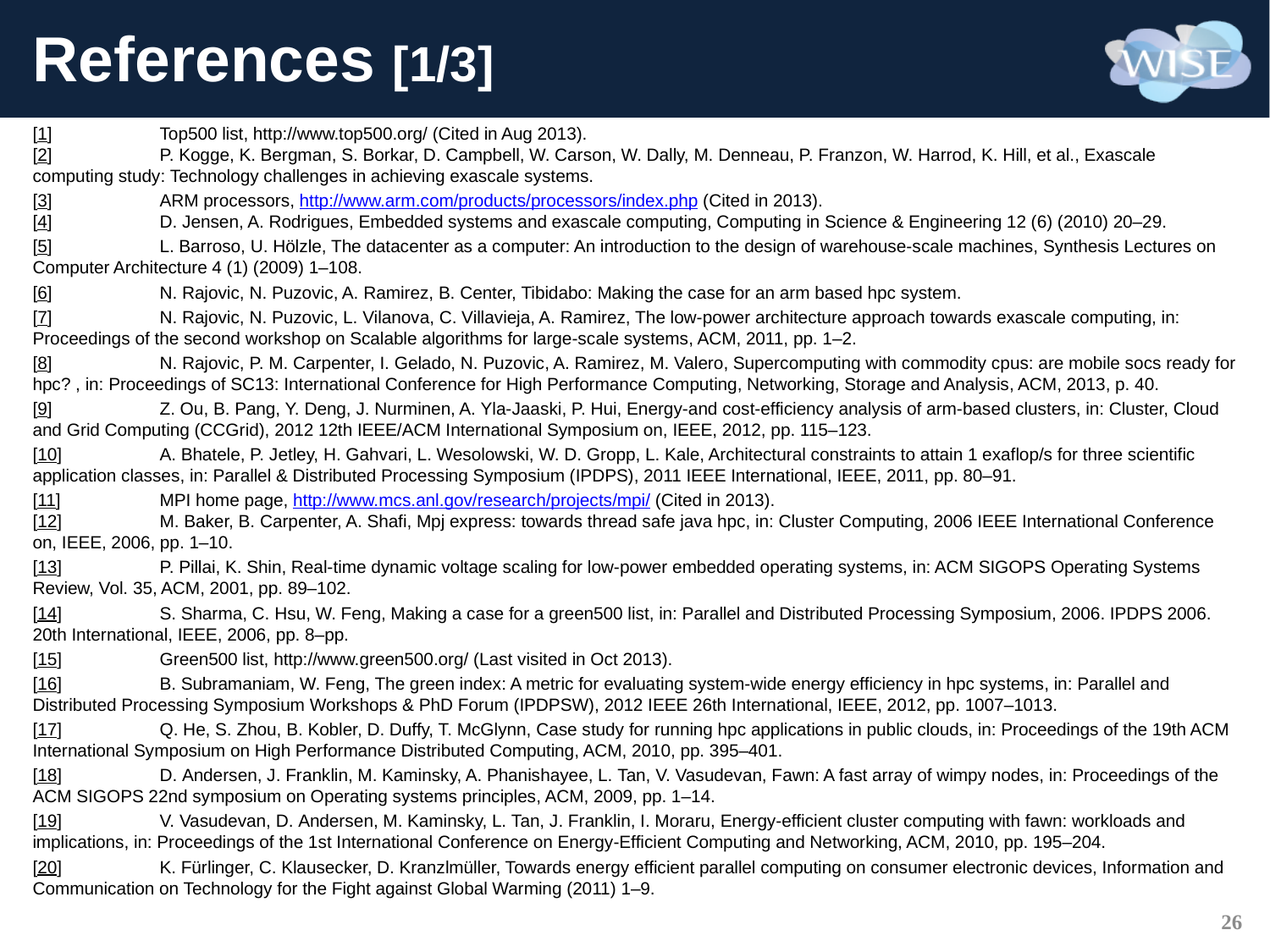

# References [1/3]
[1]	Top500 list, http://www.top500.org/ (Cited in Aug 2013).
[2]	P. Kogge, K. Bergman, S. Borkar, D. Campbell, W. Carson, W. Dally, M. Denneau, P. Franzon, W. Harrod, K. Hill, et al., Exascale computing study: Technology challenges in achieving exascale systems.
[3]	ARM processors, http://www.arm.com/products/processors/index.php (Cited in 2013).
[4]	D. Jensen, A. Rodrigues, Embedded systems and exascale computing, Computing in Science & Engineering 12 (6) (2010) 20–29.
[5]	L. Barroso, U. Hölzle, The datacenter as a computer: An introduction to the design of warehouse-scale machines, Synthesis Lectures on Computer Architecture 4 (1) (2009) 1–108.
[6]	N. Rajovic, N. Puzovic, A. Ramirez, B. Center, Tibidabo: Making the case for an arm based hpc system.
[7]	N. Rajovic, N. Puzovic, L. Vilanova, C. Villavieja, A. Ramirez, The low-power architecture approach towards exascale computing, in: Proceedings of the second workshop on Scalable algorithms for large-scale systems, ACM, 2011, pp. 1–2.
[8]	N. Rajovic, P. M. Carpenter, I. Gelado, N. Puzovic, A. Ramirez, M. Valero, Supercomputing with commodity cpus: are mobile socs ready for hpc? , in: Proceedings of SC13: International Conference for High Performance Computing, Networking, Storage and Analysis, ACM, 2013, p. 40.
[9]	Z. Ou, B. Pang, Y. Deng, J. Nurminen, A. Yla-Jaaski, P. Hui, Energy-and cost-efficiency analysis of arm-based clusters, in: Cluster, Cloud and Grid Computing (CCGrid), 2012 12th IEEE/ACM International Symposium on, IEEE, 2012, pp. 115–123.
[10]	A. Bhatele, P. Jetley, H. Gahvari, L. Wesolowski, W. D. Gropp, L. Kale, Architectural constraints to attain 1 exaflop/s for three scientific application classes, in: Parallel & Distributed Processing Symposium (IPDPS), 2011 IEEE International, IEEE, 2011, pp. 80–91.
[11]	MPI home page, http://www.mcs.anl.gov/research/projects/mpi/ (Cited in 2013).
[12]	M. Baker, B. Carpenter, A. Shafi, Mpj express: towards thread safe java hpc, in: Cluster Computing, 2006 IEEE International Conference on, IEEE, 2006, pp. 1–10.
[13]	P. Pillai, K. Shin, Real-time dynamic voltage scaling for low-power embedded operating systems, in: ACM SIGOPS Operating Systems Review, Vol. 35, ACM, 2001, pp. 89–102.
[14]	S. Sharma, C. Hsu, W. Feng, Making a case for a green500 list, in: Parallel and Distributed Processing Symposium, 2006. IPDPS 2006. 20th International, IEEE, 2006, pp. 8–pp.
[15]	Green500 list, http://www.green500.org/ (Last visited in Oct 2013).
[16]	B. Subramaniam, W. Feng, The green index: A metric for evaluating system-wide energy efficiency in hpc systems, in: Parallel and Distributed Processing Symposium Workshops & PhD Forum (IPDPSW), 2012 IEEE 26th International, IEEE, 2012, pp. 1007–1013.
[17]	Q. He, S. Zhou, B. Kobler, D. Duffy, T. McGlynn, Case study for running hpc applications in public clouds, in: Proceedings of the 19th ACM International Symposium on High Performance Distributed Computing, ACM, 2010, pp. 395–401.
[18]	D. Andersen, J. Franklin, M. Kaminsky, A. Phanishayee, L. Tan, V. Vasudevan, Fawn: A fast array of wimpy nodes, in: Proceedings of the ACM SIGOPS 22nd symposium on Operating systems principles, ACM, 2009, pp. 1–14.
[19]	V. Vasudevan, D. Andersen, M. Kaminsky, L. Tan, J. Franklin, I. Moraru, Energy-efficient cluster computing with fawn: workloads and implications, in: Proceedings of the 1st International Conference on Energy-Efficient Computing and Networking, ACM, 2010, pp. 195–204.
[20]	K. Fürlinger, C. Klausecker, D. Kranzlmüller, Towards energy efficient parallel computing on consumer electronic devices, Information and Communication on Technology for the Fight against Global Warming (2011) 1–9.

26